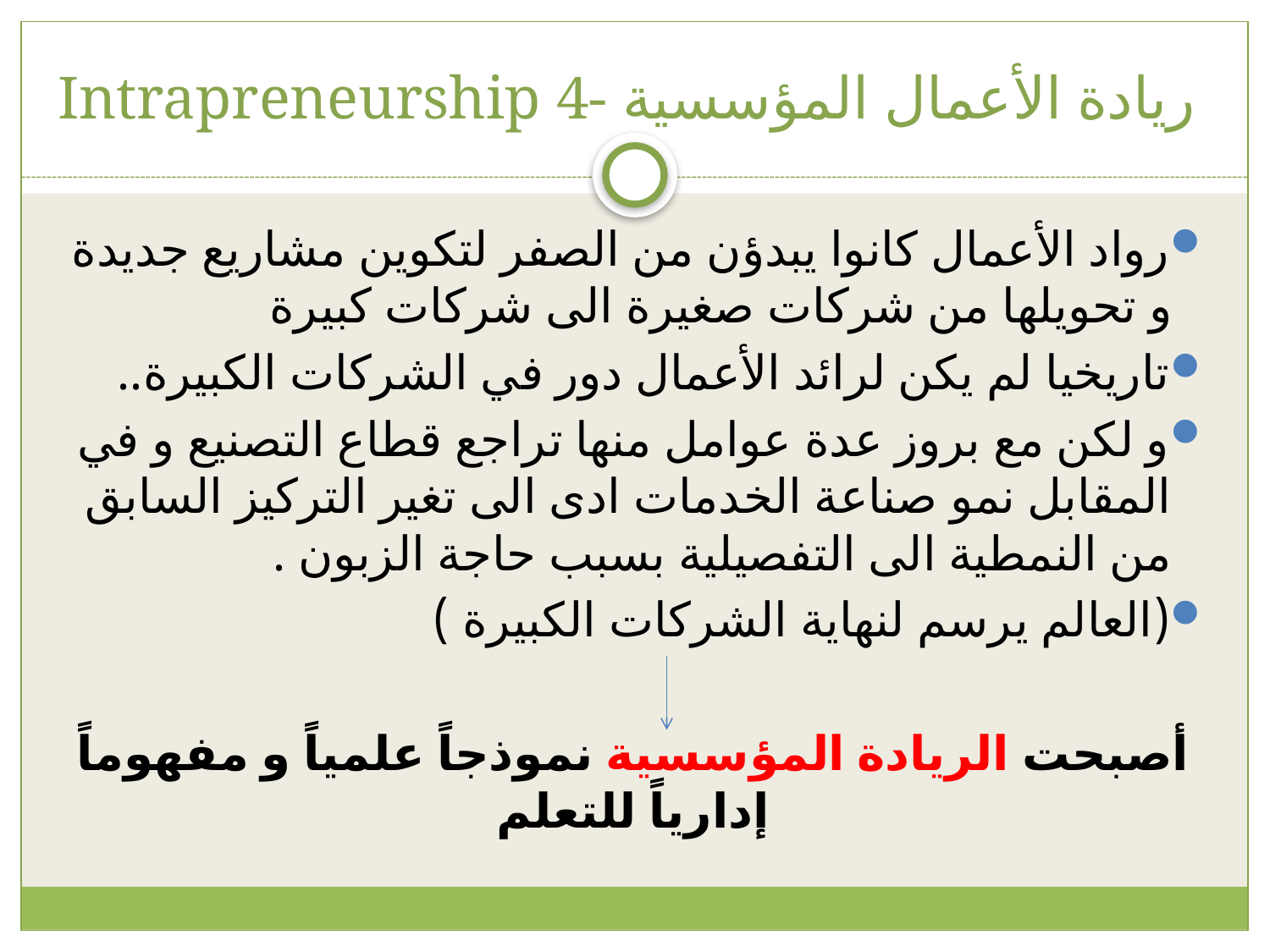

# Intrapreneurship 4- ريادة الأعمال المؤسسية
رواد الأعمال كانوا يبدؤن من الصفر لتكوين مشاريع جديدة و تحويلها من شركات صغيرة الى شركات كبيرة
تاريخيا لم يكن لرائد الأعمال دور في الشركات الكبيرة..
و لكن مع بروز عدة عوامل منها تراجع قطاع التصنيع و في المقابل نمو صناعة الخدمات ادى الى تغير التركيز السابق من النمطية الى التفصيلية بسبب حاجة الزبون .
(العالم يرسم لنهاية الشركات الكبيرة )

أصبحت الريادة المؤسسية نموذجاً علمياً و مفهوماً إدارياً للتعلم